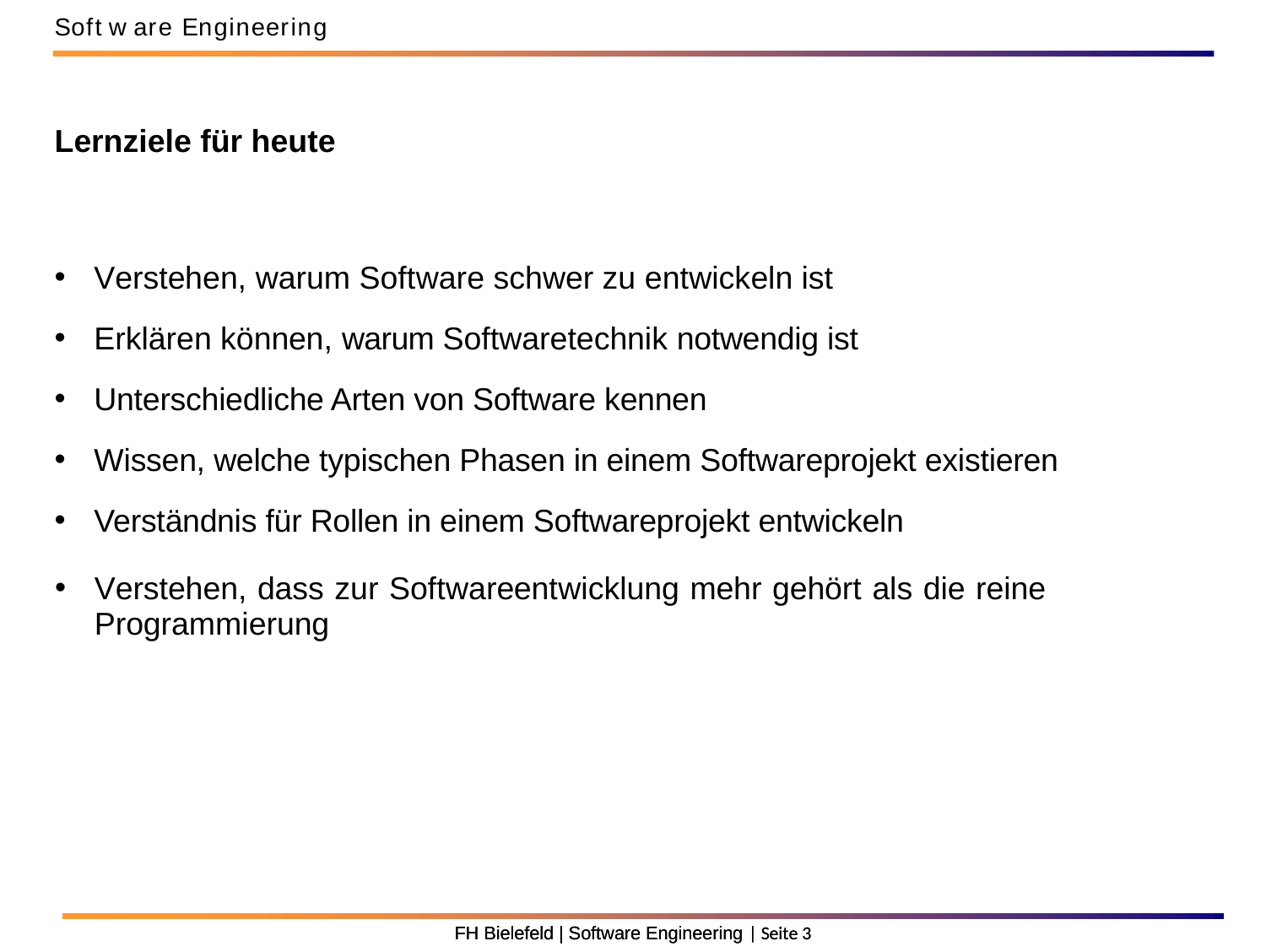

Soft w are Engineering

Lernziele für heute

Verstehen, warum Software schwer zu entwickeln ist
Erklären können, warum Softwaretechnik notwendig ist
Unterschiedliche Arten von Software kennen
Wissen, welche typischen Phasen in einem Softwareprojekt existieren
Verständnis für Rollen in einem Softwareprojekt entwickeln

Verstehen, dass zur Softwareentwicklung mehr gehört als die reine Programmierung